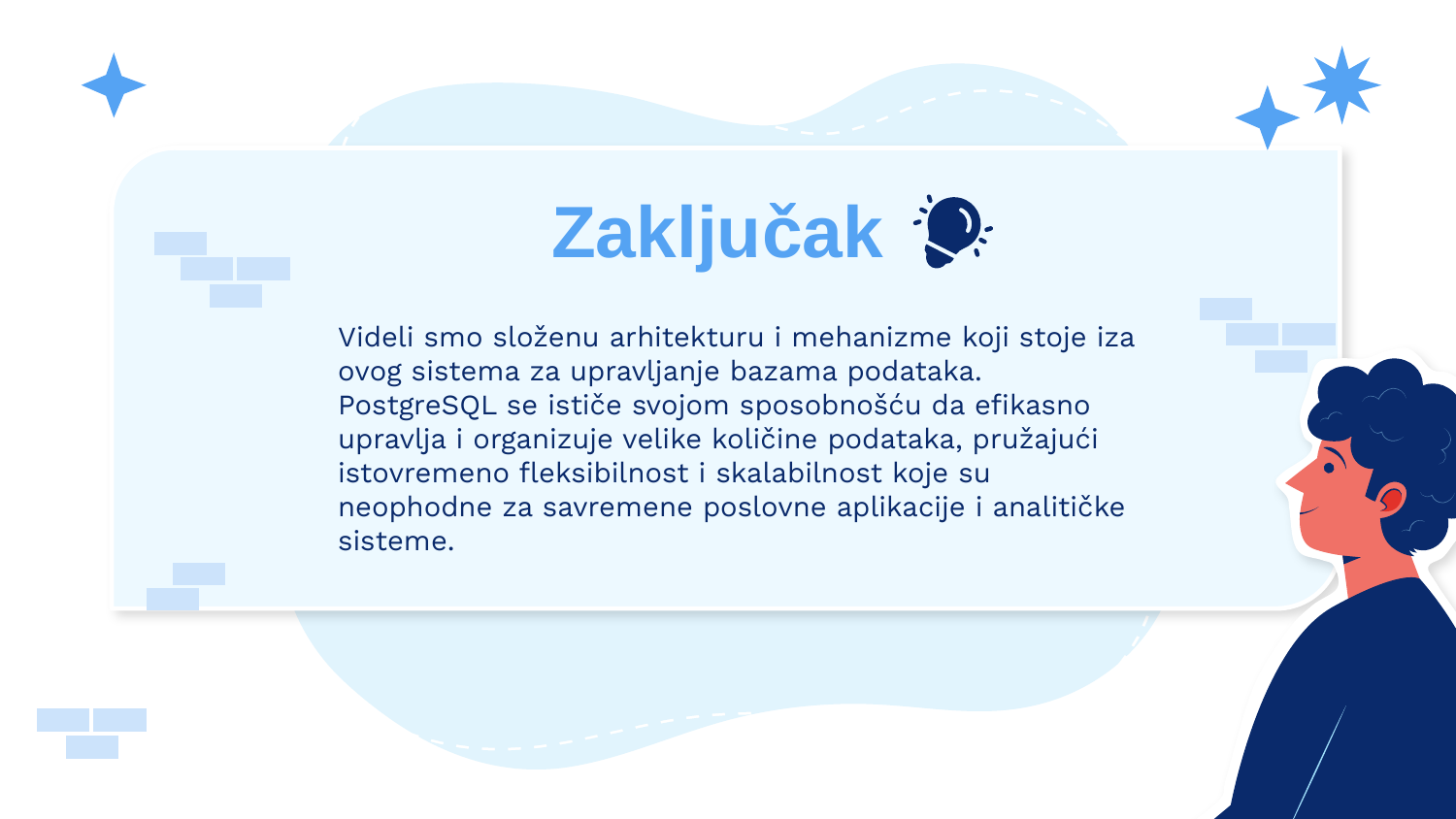

# Zaključak

Videli smo složenu arhitekturu i mehanizme koji stoje iza ovog sistema za upravljanje bazama podataka. PostgreSQL se ističe svojom sposobnošću da efikasno upravlja i organizuje velike količine podataka, pružajući istovremeno fleksibilnost i skalabilnost koje su neophodne za savremene poslovne aplikacije i analitičke sisteme.

22